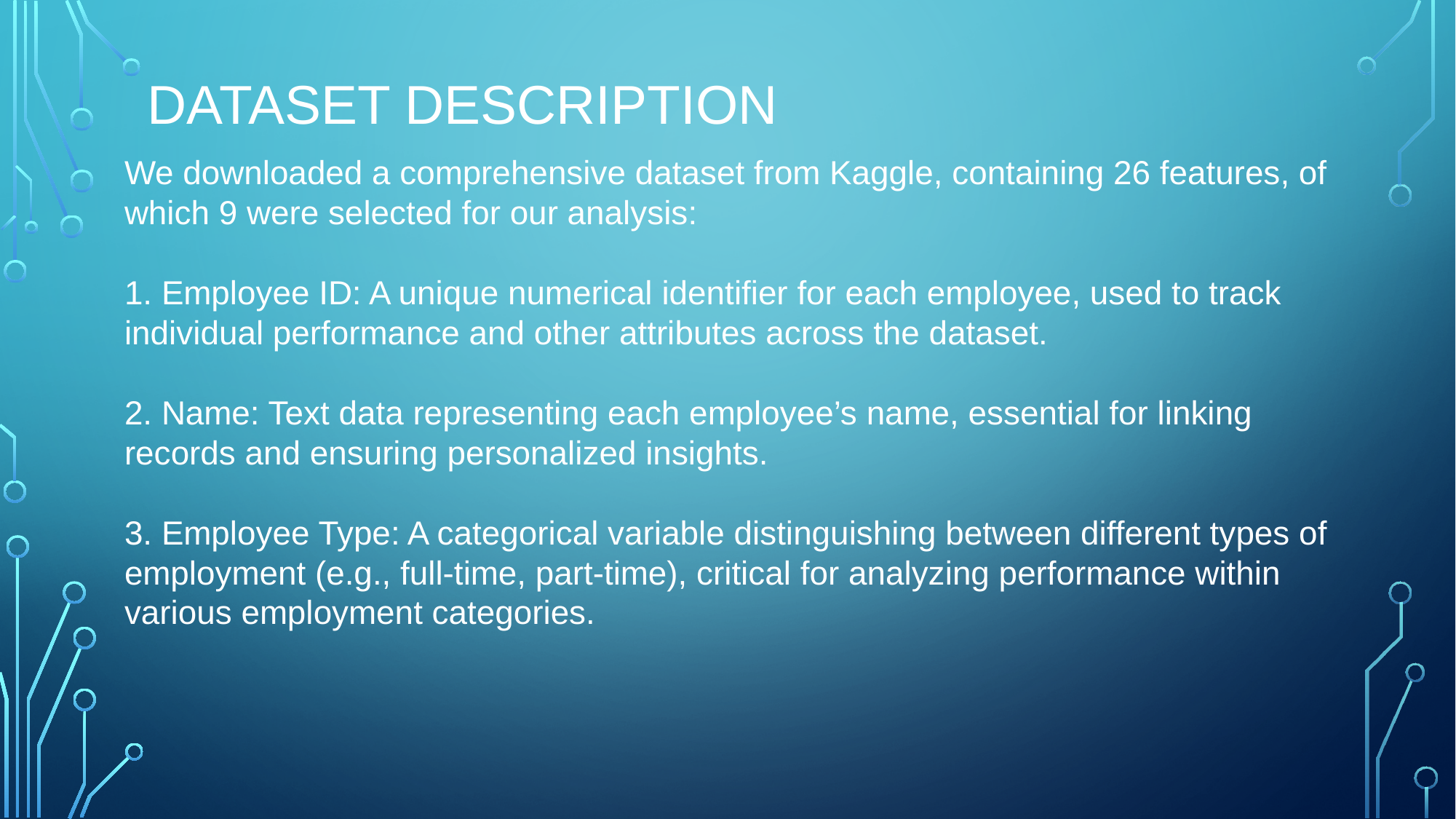

# Dataset Description
We downloaded a comprehensive dataset from Kaggle, containing 26 features, of which 9 were selected for our analysis:

1. Employee ID: A unique numerical identifier for each employee, used to track individual performance and other attributes across the dataset.

2. Name: Text data representing each employee’s name, essential for linking records and ensuring personalized insights.

3. Employee Type: A categorical variable distinguishing between different types of employment (e.g., full-time, part-time), critical for analyzing performance within various employment categories.